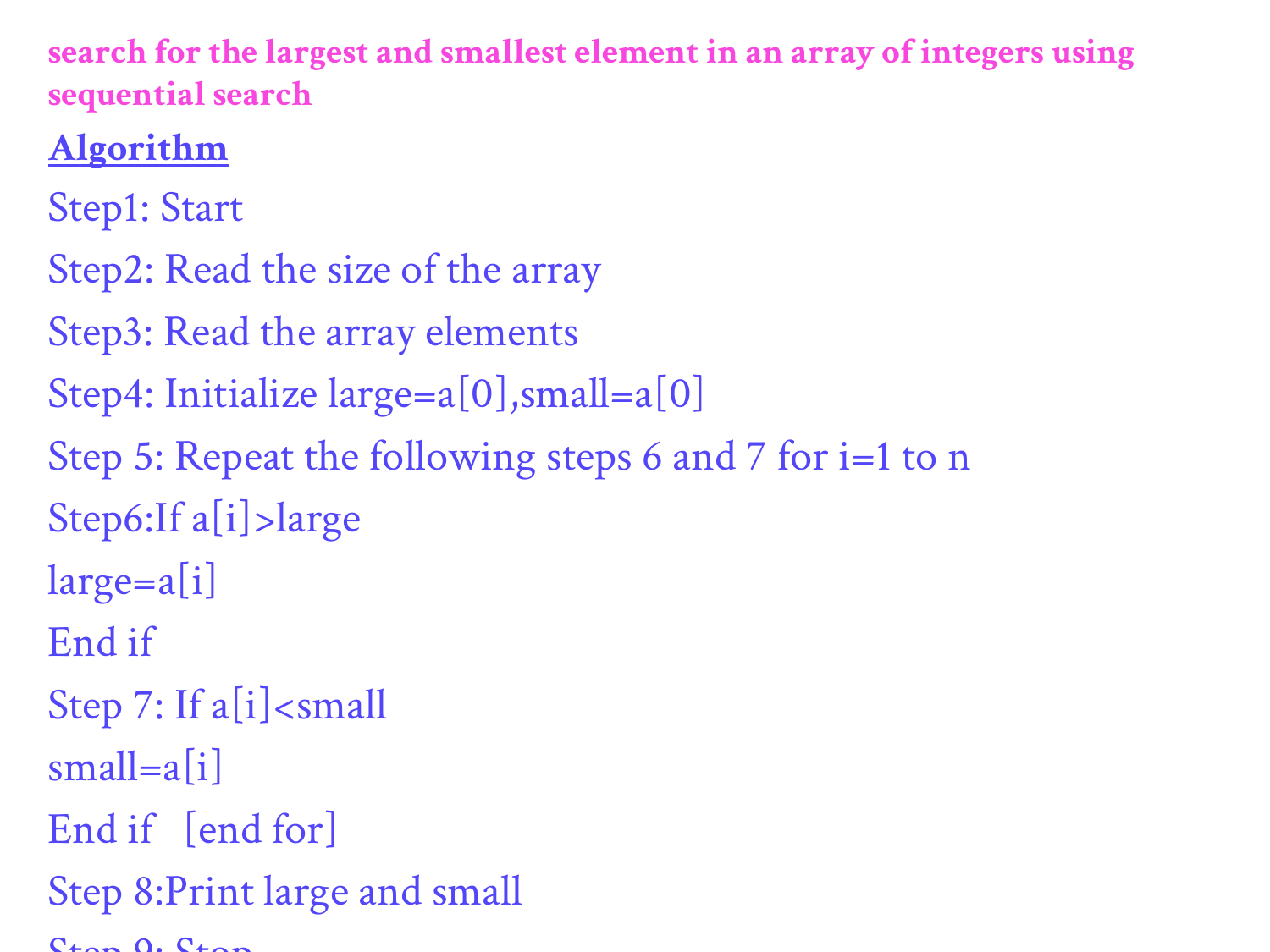

search for the largest and smallest element in an array of integers using sequential search
Algorithm
Step1: Start
Step2: Read the size of the array
Step3: Read the array elements
Step4: Initialize large=a[0],small=a[0]
Step 5: Repeat the following steps 6 and 7 for i=1 to n
Step6:If a[i]>large
		large=a[i]
	End if
Step 7: If a[i]<small
		small=a[i]
	End if   [end for]
Step 8:Print large and small
Step 9: Stop